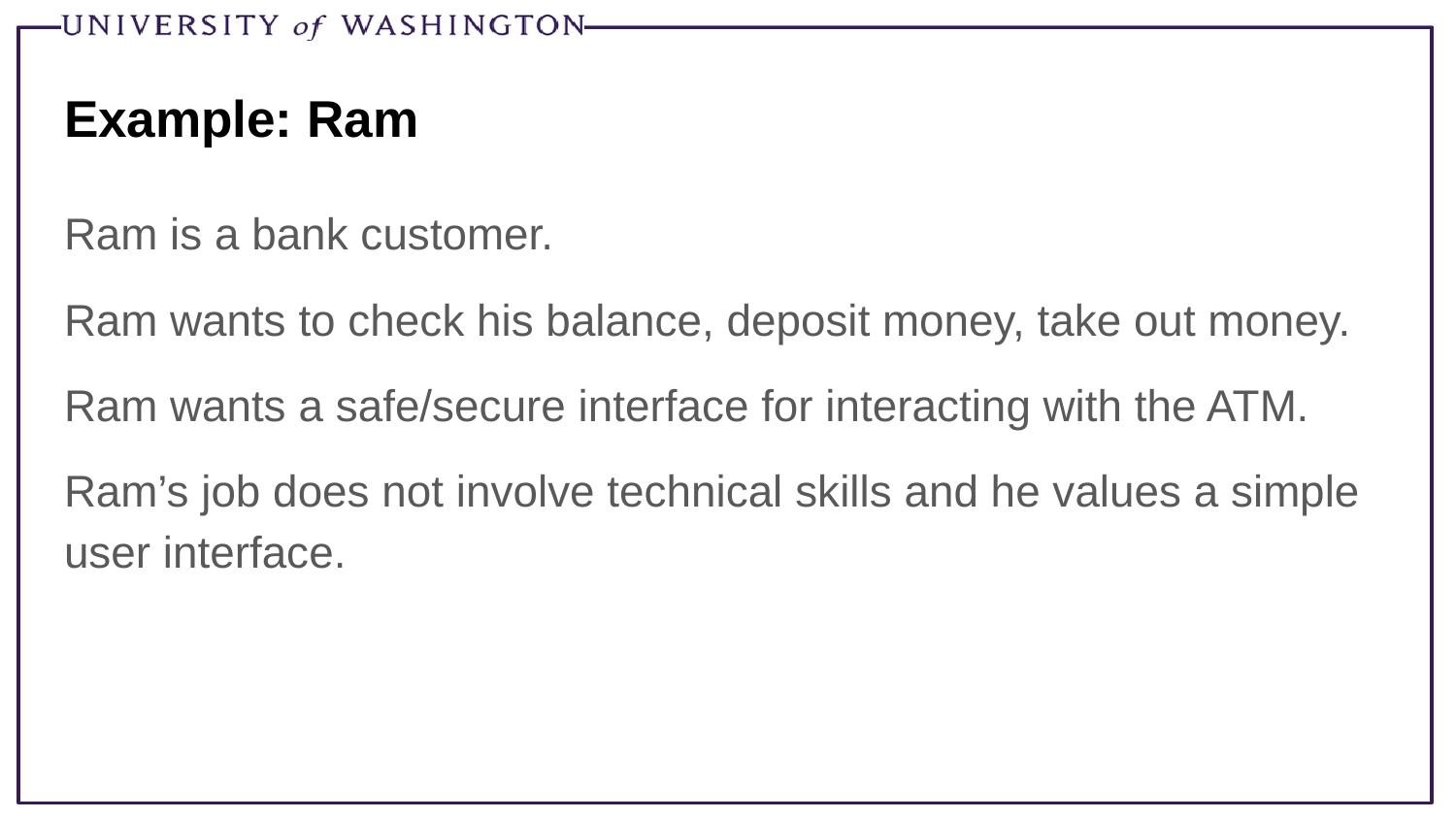

# Example: Ram
Ram is a bank customer.
Ram wants to check his balance, deposit money, take out money.
Ram wants a safe/secure interface for interacting with the ATM.
Ram’s job does not involve technical skills and he values a simple user interface.